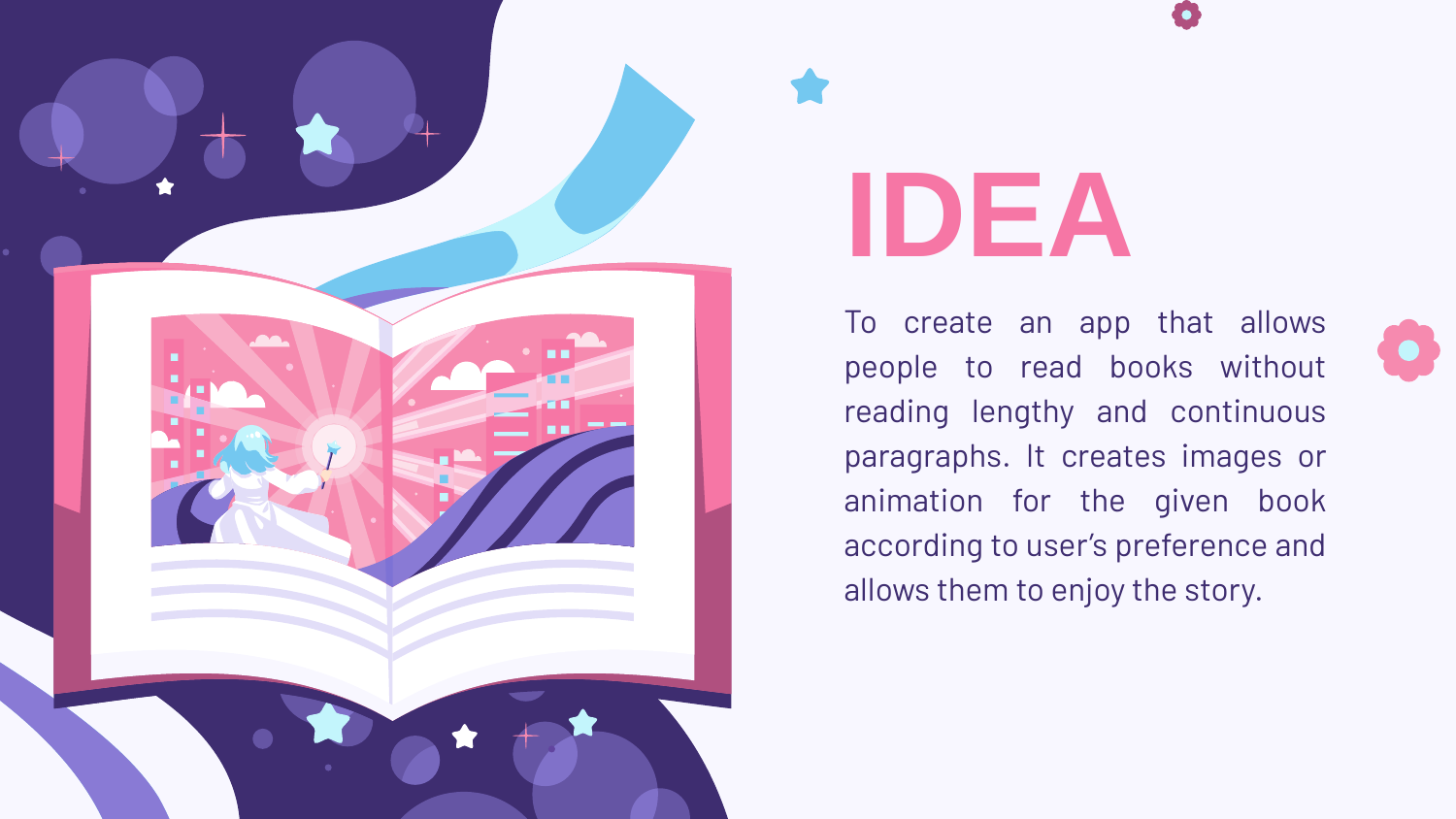

IDEA

To create an app that allows people to read books without reading lengthy and continuous paragraphs. It creates images or animation for the given book according to user’s preference and allows them to enjoy the story.